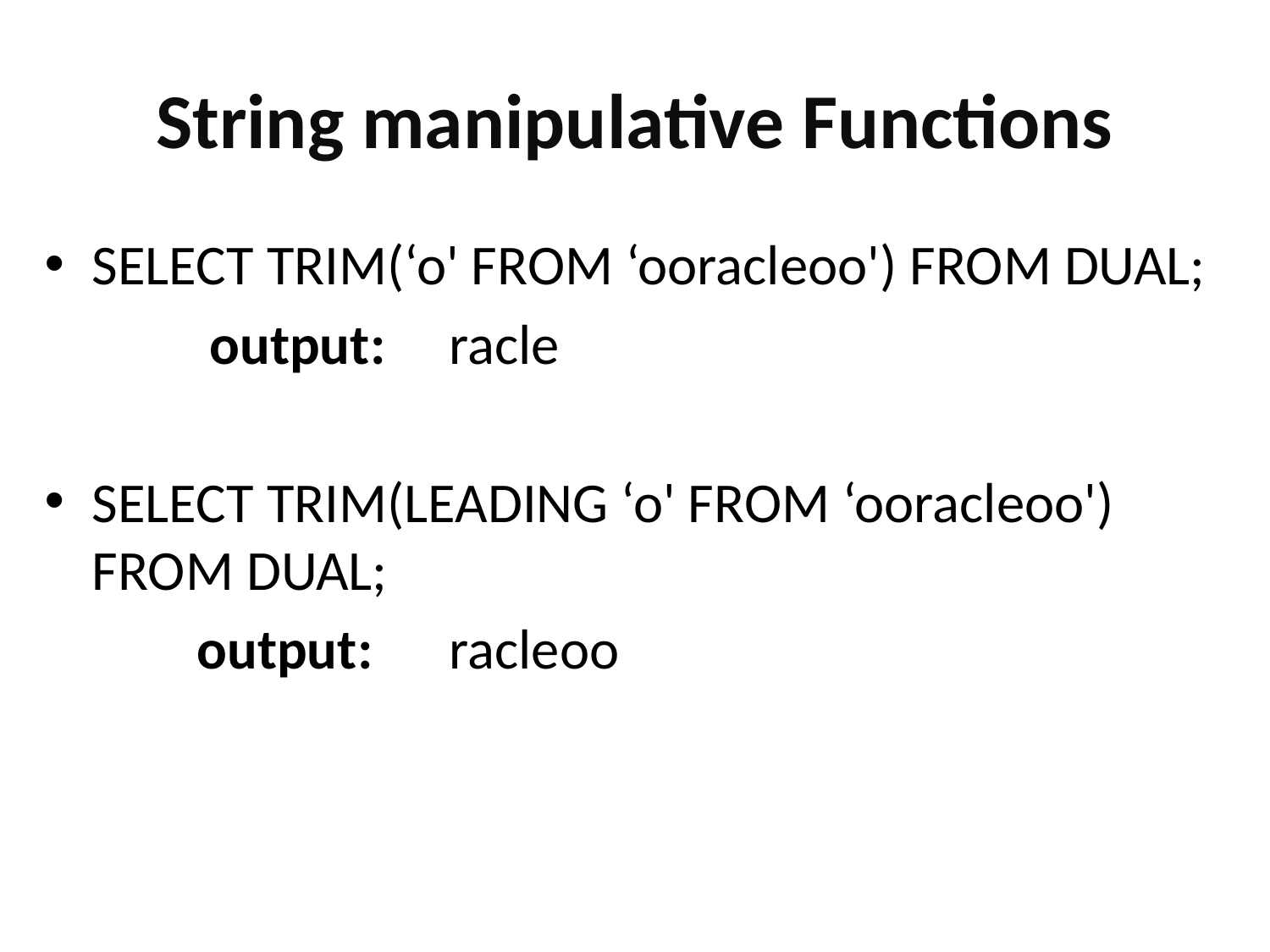

# String manipulative Functions
SELECT TRIM(‘o' FROM ‘ooracleoo') FROM DUAL;
             output:     racle

SELECT TRIM(LEADING ‘o' FROM ‘ooracleoo') FROM DUAL;
            output:      racleoo